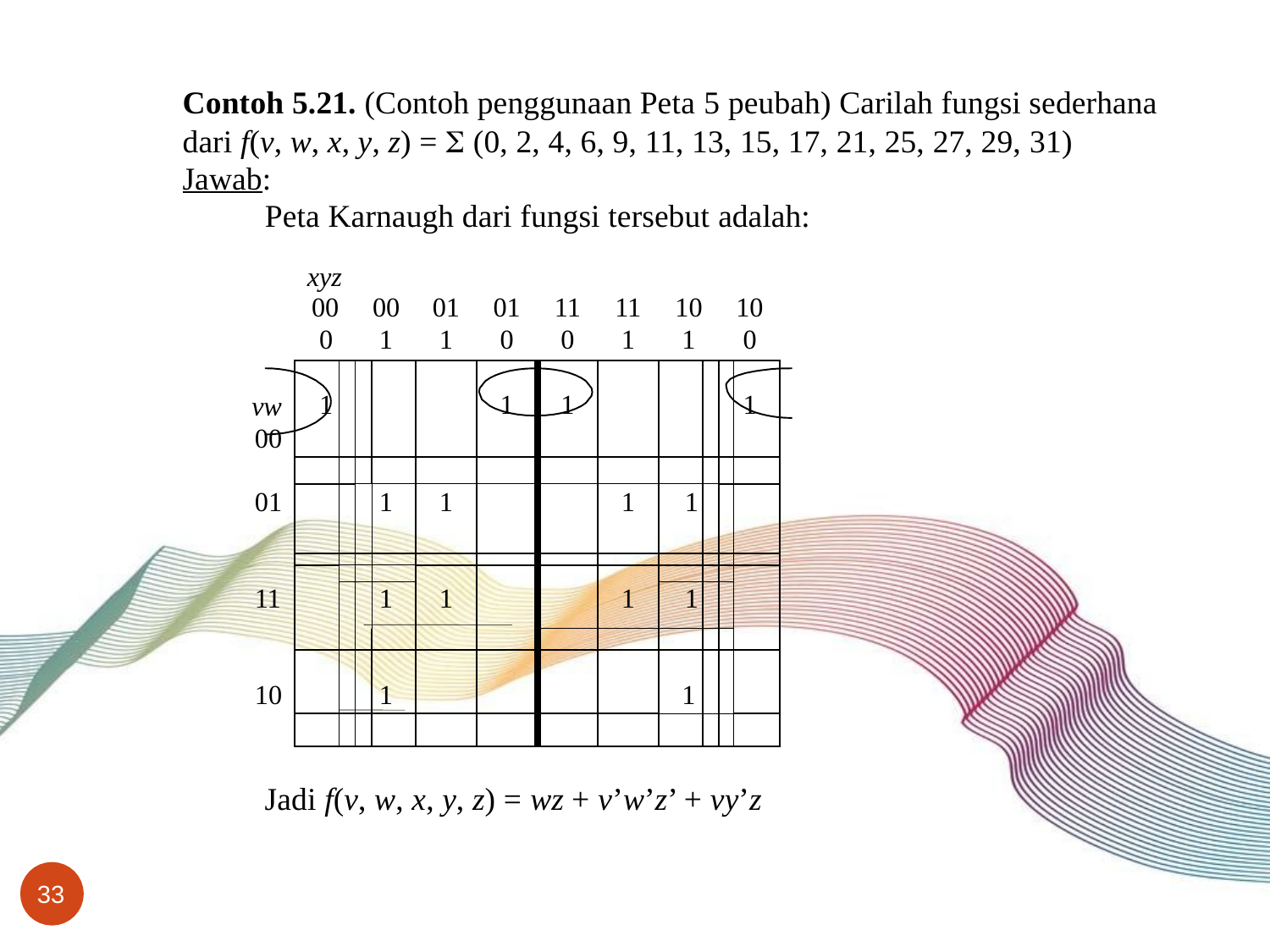

# Contoh 5.21. (Contoh penggunaan Peta 5 peubah) Carilah fungsi sederhana  dari f(v, w, x, y, z) = Σ (0, 2, 4, 6, 9, 11, 13, 15, 17, 21, 25, 27, 29, 31)
Jawab:
Peta Karnaugh dari fungsi tersebut adalah:
xyz
|  | 00 |  |  | 00 | 01 | 01 | 11 | 11 | 10 |  |  | 10 |
| --- | --- | --- | --- | --- | --- | --- | --- | --- | --- | --- | --- | --- |
|  | 0 |  |  | 1 | 1 | 0 | 0 | 1 | 1 |  |  | 0 |
| vw 00 | 1 |  |  |  |  | 1 | 1 |  |  |  |  | 1 |
|  |  |  |  |  |  |  |  |  |  |  |  |  |
| 01 |  |  |  | 1 | 1 |  |  | 1 | 1 |  |  |  |
|  |  |  |  |  |  |  |  |  |  |  |  |  |
|  |  |  |  |  |  |  |  |  |  |  |  |  |
| 11 |  |  |  | 1 | 1 |  |  | 1 | 1 |  |  |  |
|  |  |  |  |  |  |  |  |  |  |  |  |  |
| 10 |  |  |  | 1 |  |  |  |  | 1 |  |  |  |
|  |  |  |  |  |  |  |  |  |  |  |  |  |

Jadi f(v, w, x, y, z) = wz + v’w’z’ + vy’z

33